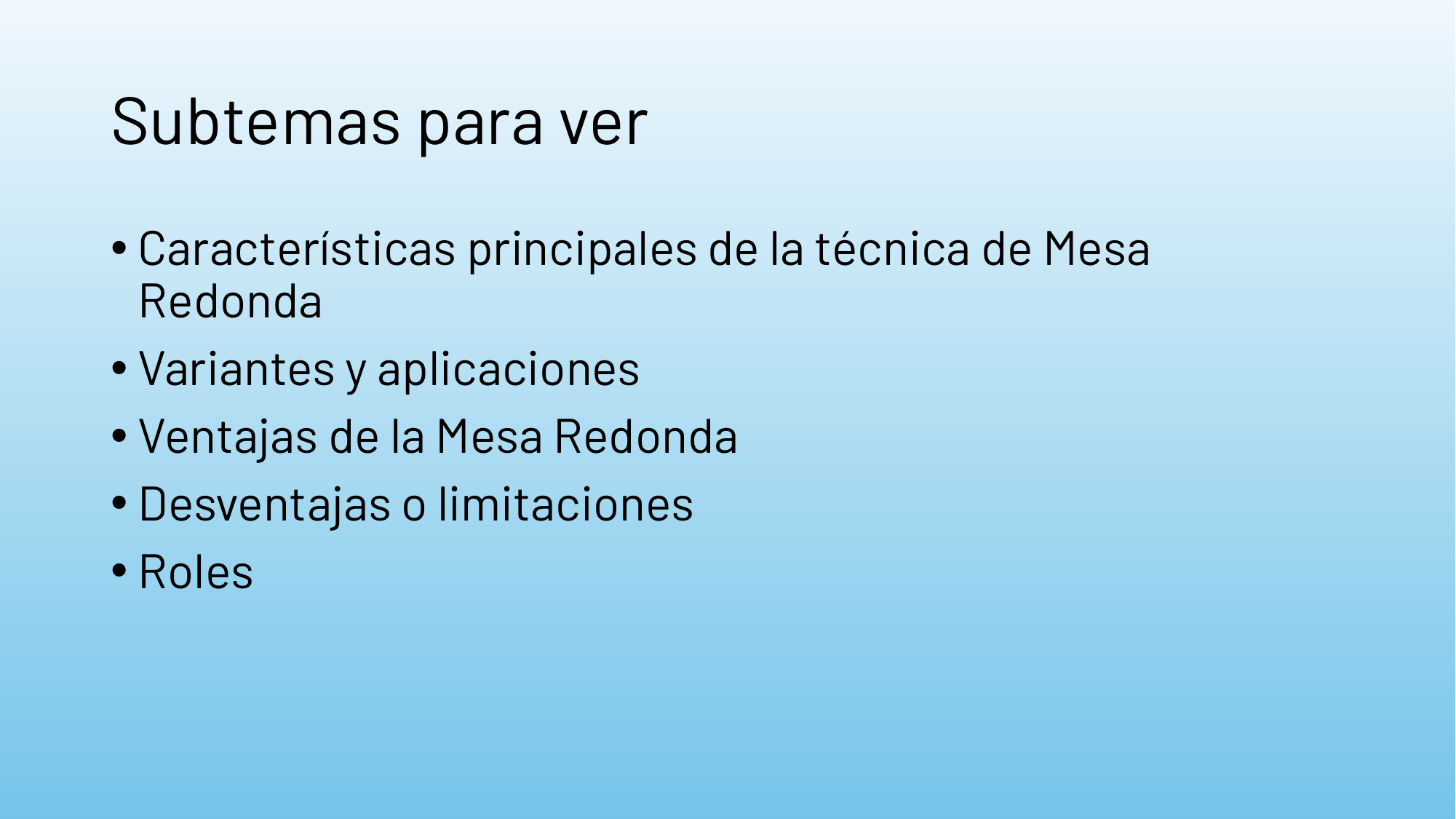

# Subtemas para ver
Características principales de la técnica de Mesa Redonda
Variantes y aplicaciones
Ventajas de la Mesa Redonda
Desventajas o limitaciones
Roles